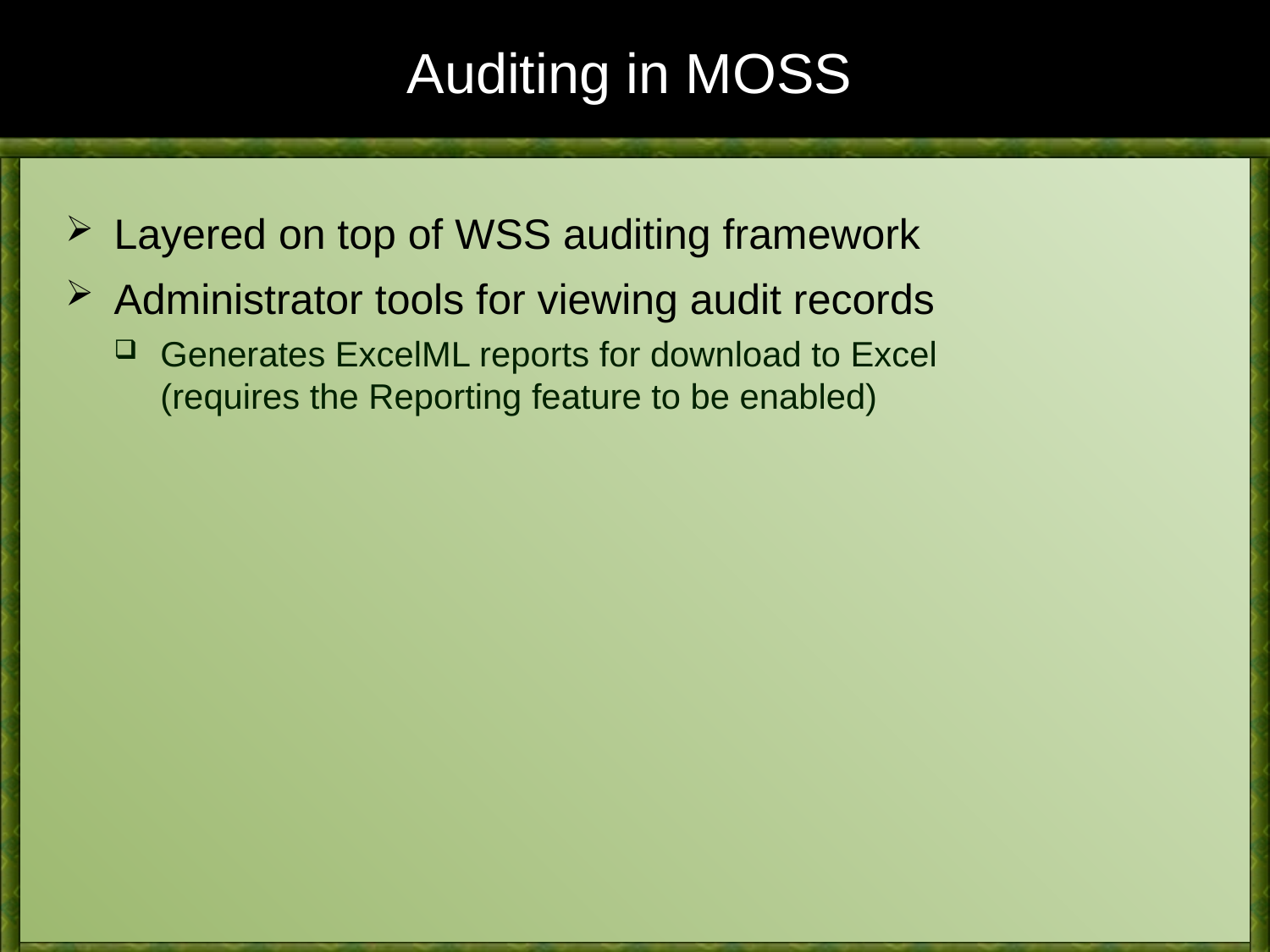

# Auditing in MOSS
Layered on top of WSS auditing framework
Administrator tools for viewing audit records
Generates ExcelML reports for download to Excel
(requires the Reporting feature to be enabled)